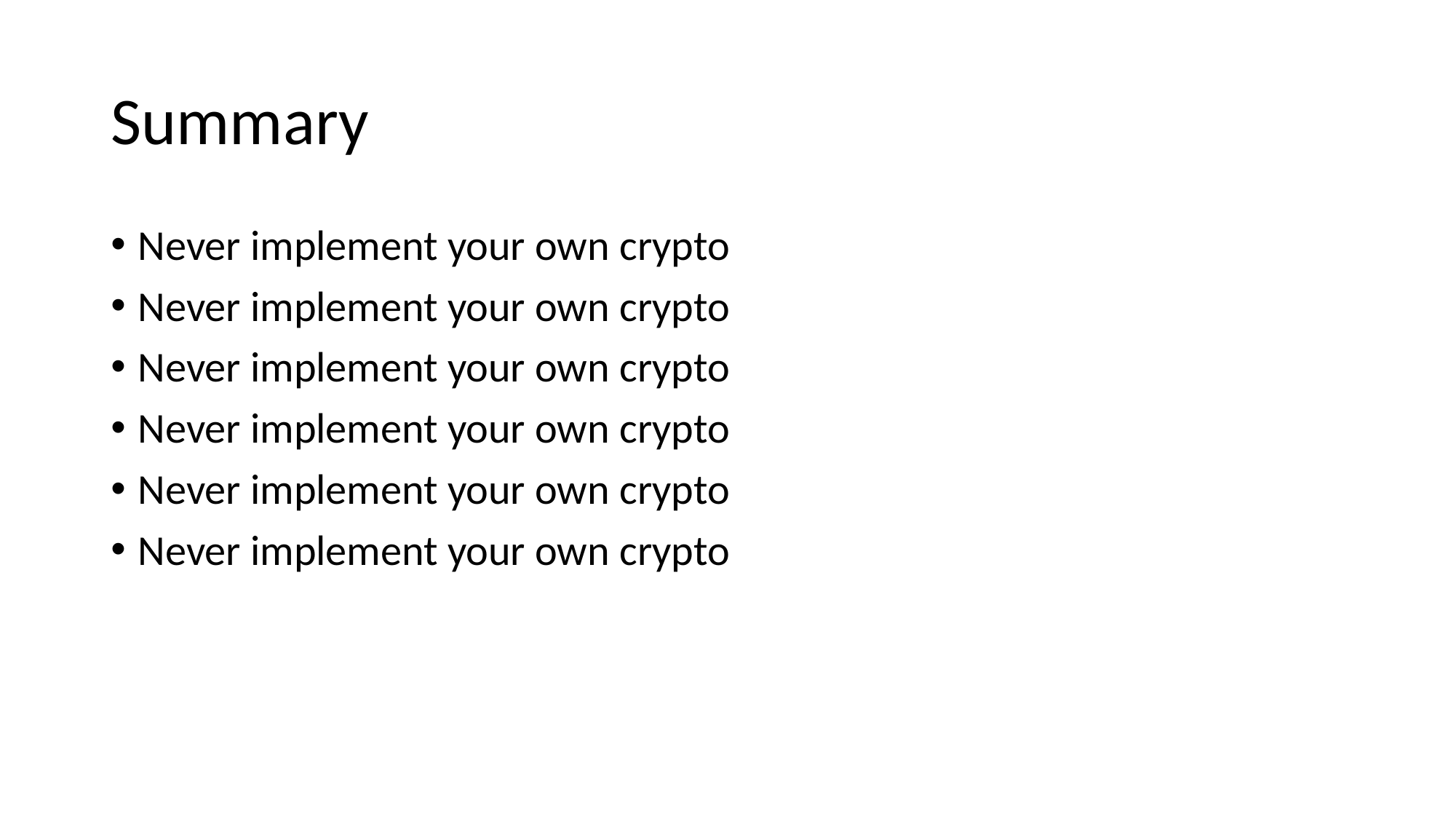

# Summary
Never implement your own crypto
Never implement your own crypto
Never implement your own crypto
Never implement your own crypto
Never implement your own crypto
Never implement your own crypto